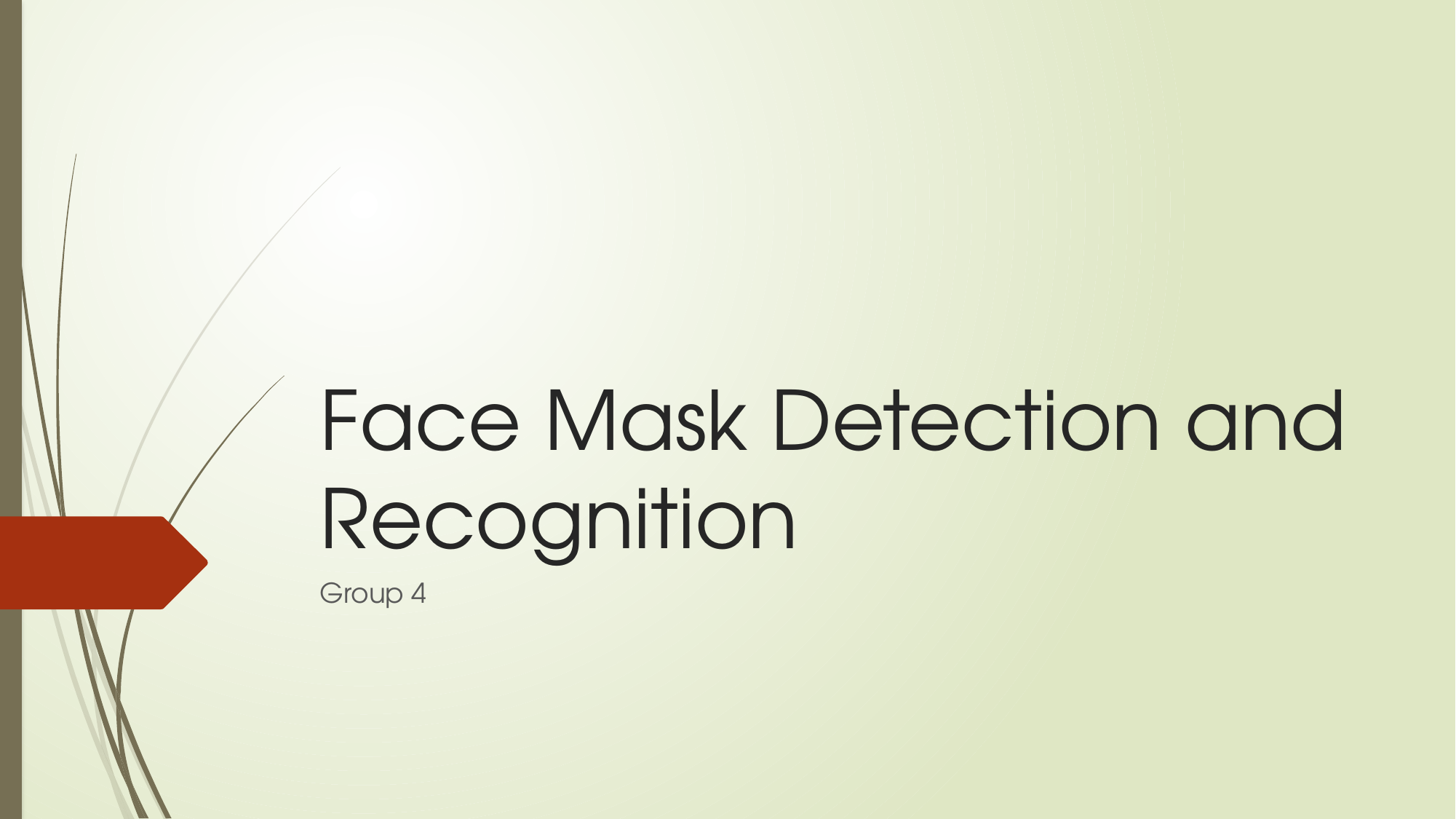

# Face Mask Detection and Recognition
Group 4